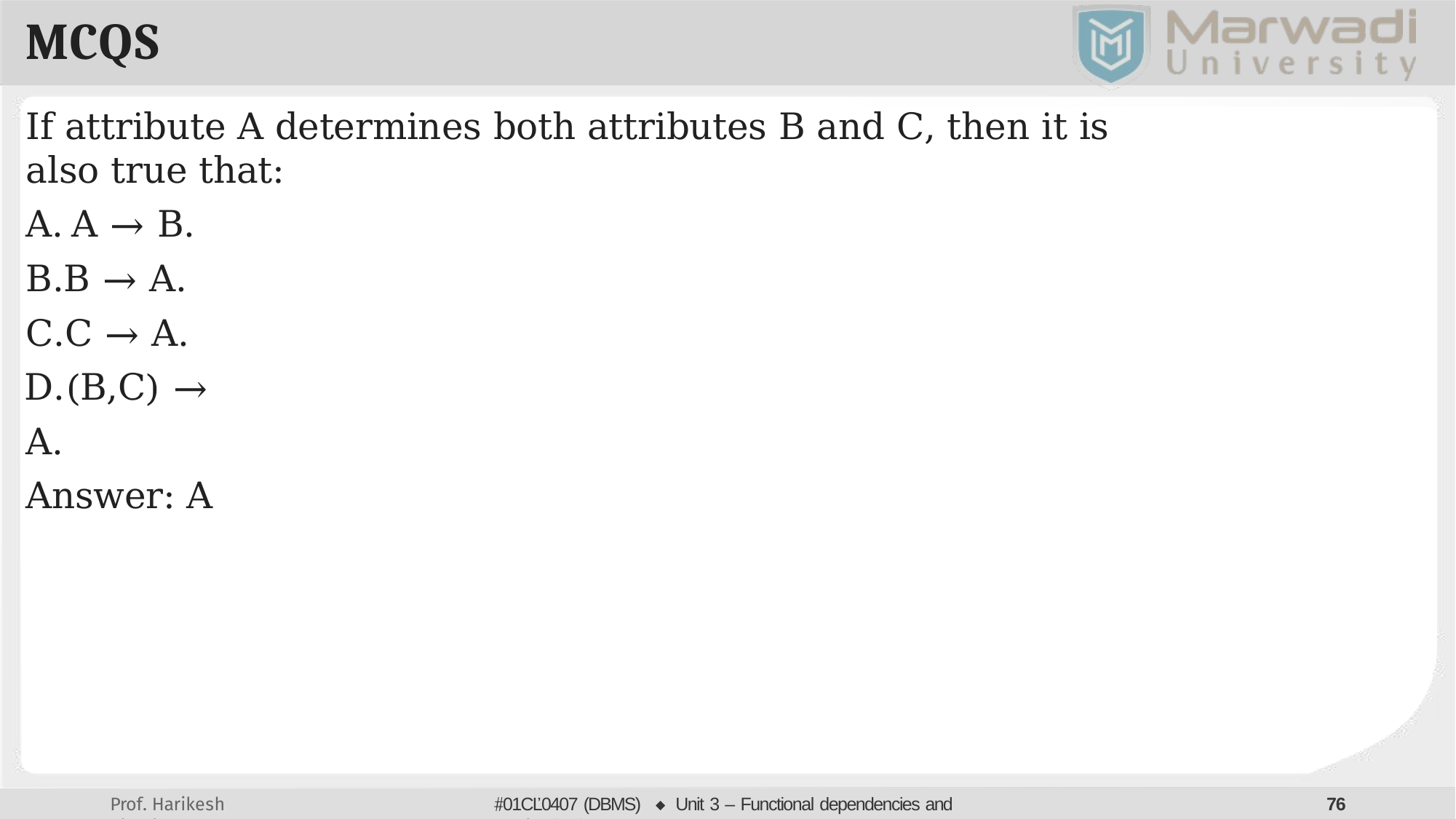

# MCQS
If attribute A determines both attributes B and C, then it is also true that:
A → B.
B → A.
C → A.
(B,C) → A.  Answer: A
01CĽ0407 (DBMS)  ⬥ Unit 3 – Functional dependencies and Noímalization
76
Prof. Harikesh Chauhan